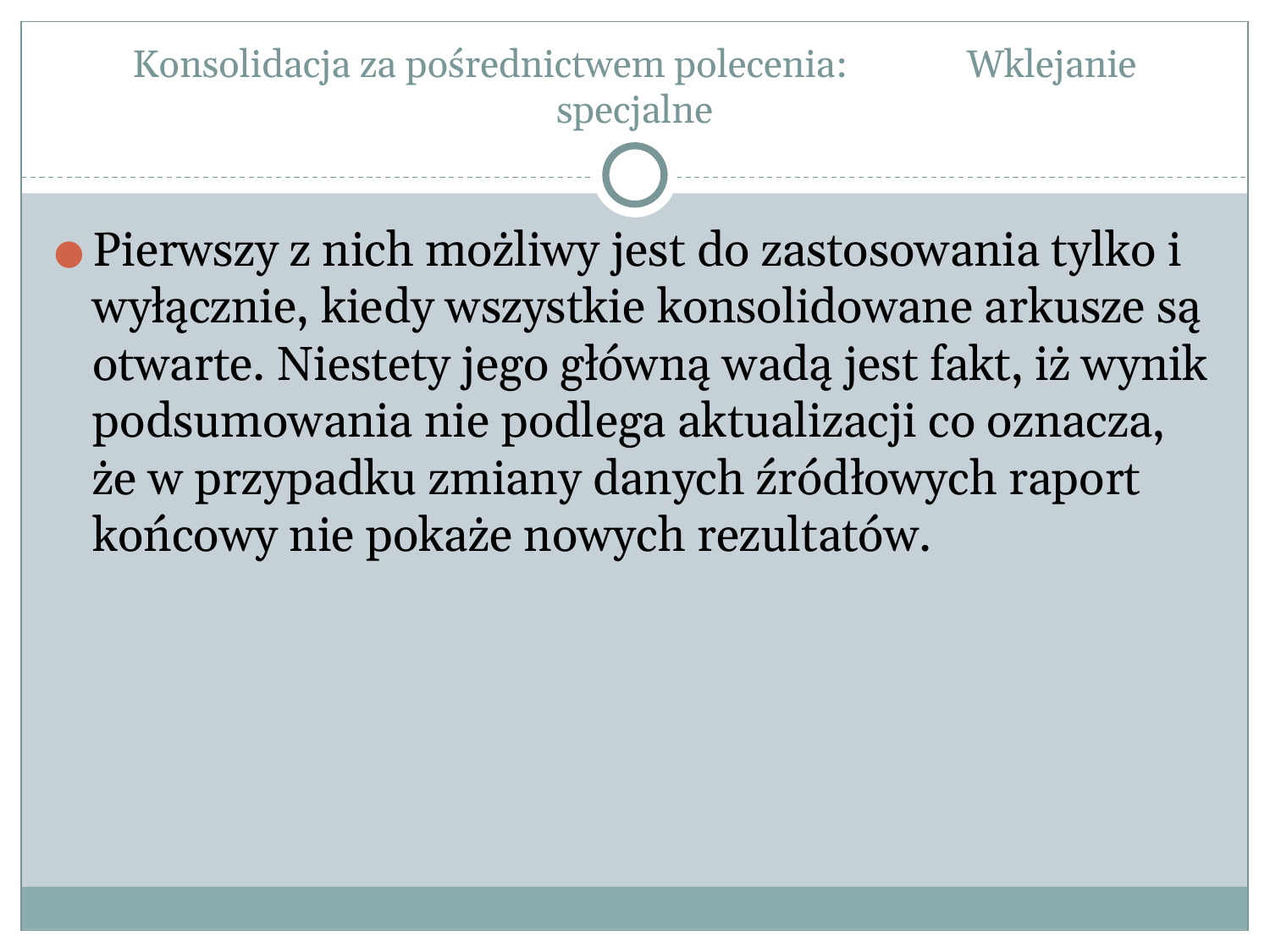

# Konsolidacja za pośrednictwem polecenia:    	Wklejanie specjalne
Pierwszy z nich możliwy jest do zastosowania tylko i wyłącznie, kiedy wszystkie konsolidowane arkusze są otwarte. Niestety jego główną wadą jest fakt, iż wynik podsumowania nie podlega aktualizacji co oznacza, że w przypadku zmiany danych źródłowych raport końcowy nie pokaże nowych rezultatów.